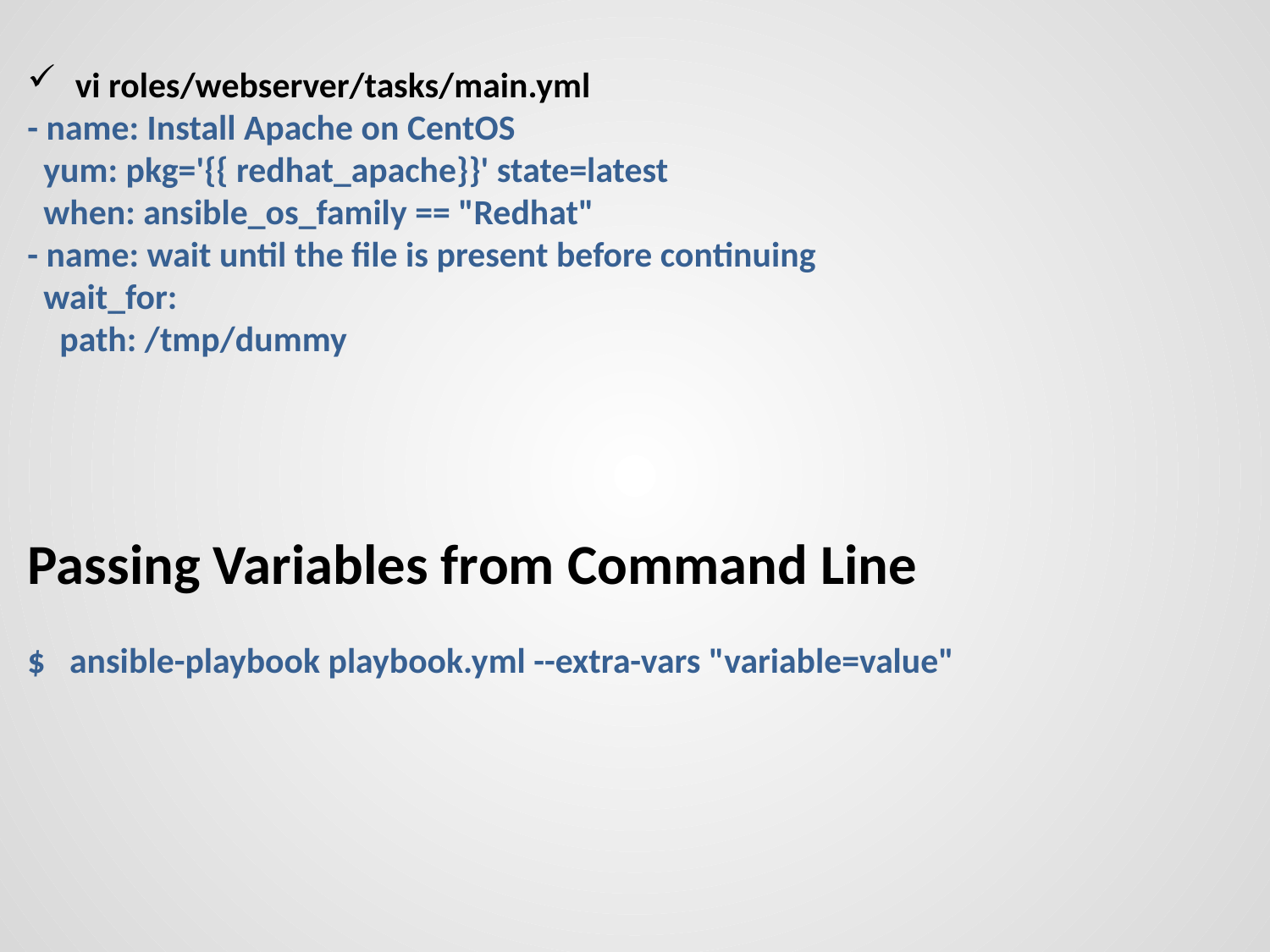

vi roles/webserver/tasks/main.yml
- name: Install Apache on CentOS
  yum: pkg='{{ redhat_apache}}' state=latest
  when: ansible_os_family == "Redhat"
- name: wait until the file is present before continuing
  wait_for:
    path: /tmp/dummy

Passing Variables from Command Line

$   ansible-playbook playbook.yml --extra-vars "variable=value"